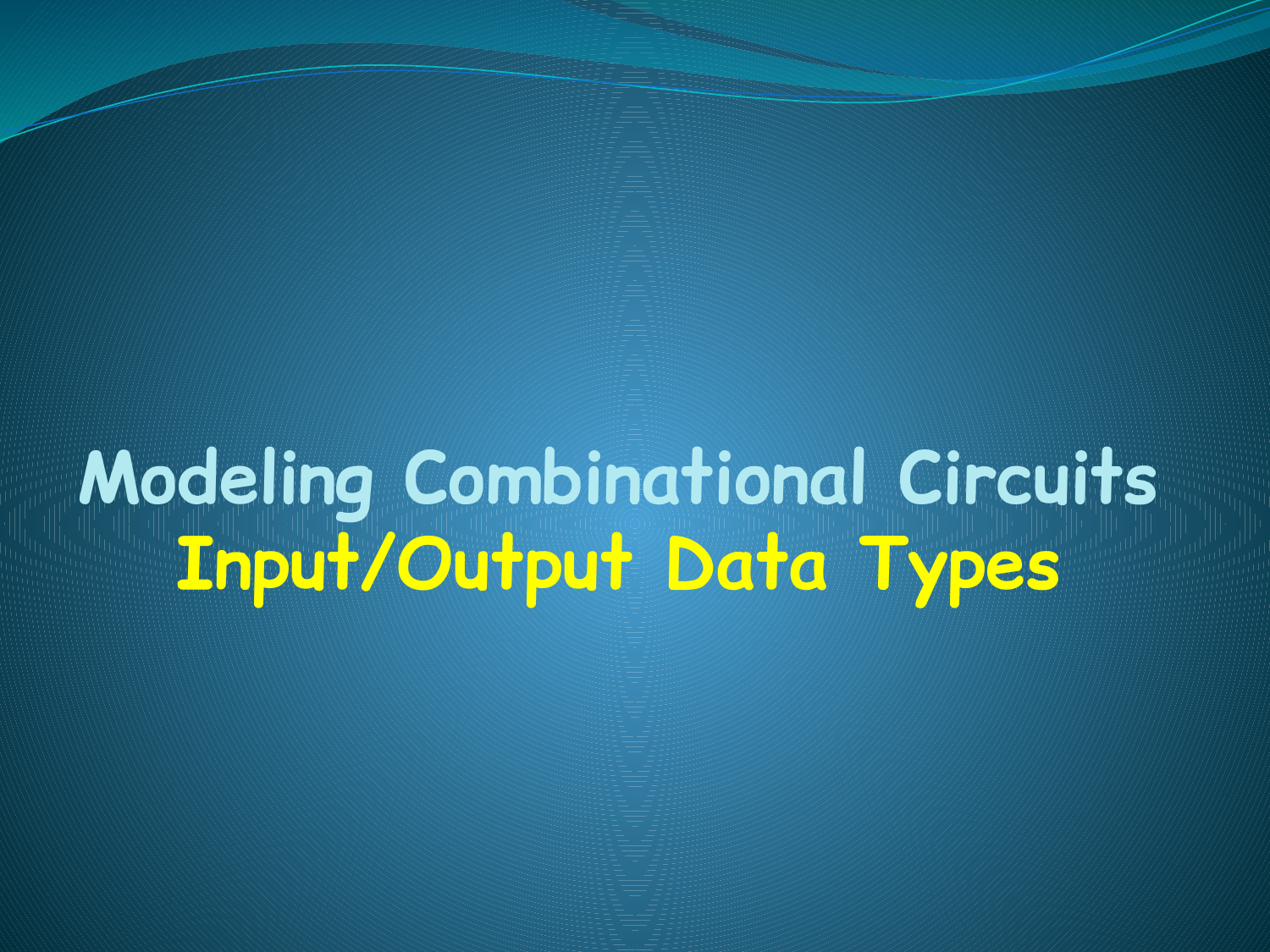

# Modeling Combinational Circuits Input/Output Data Types